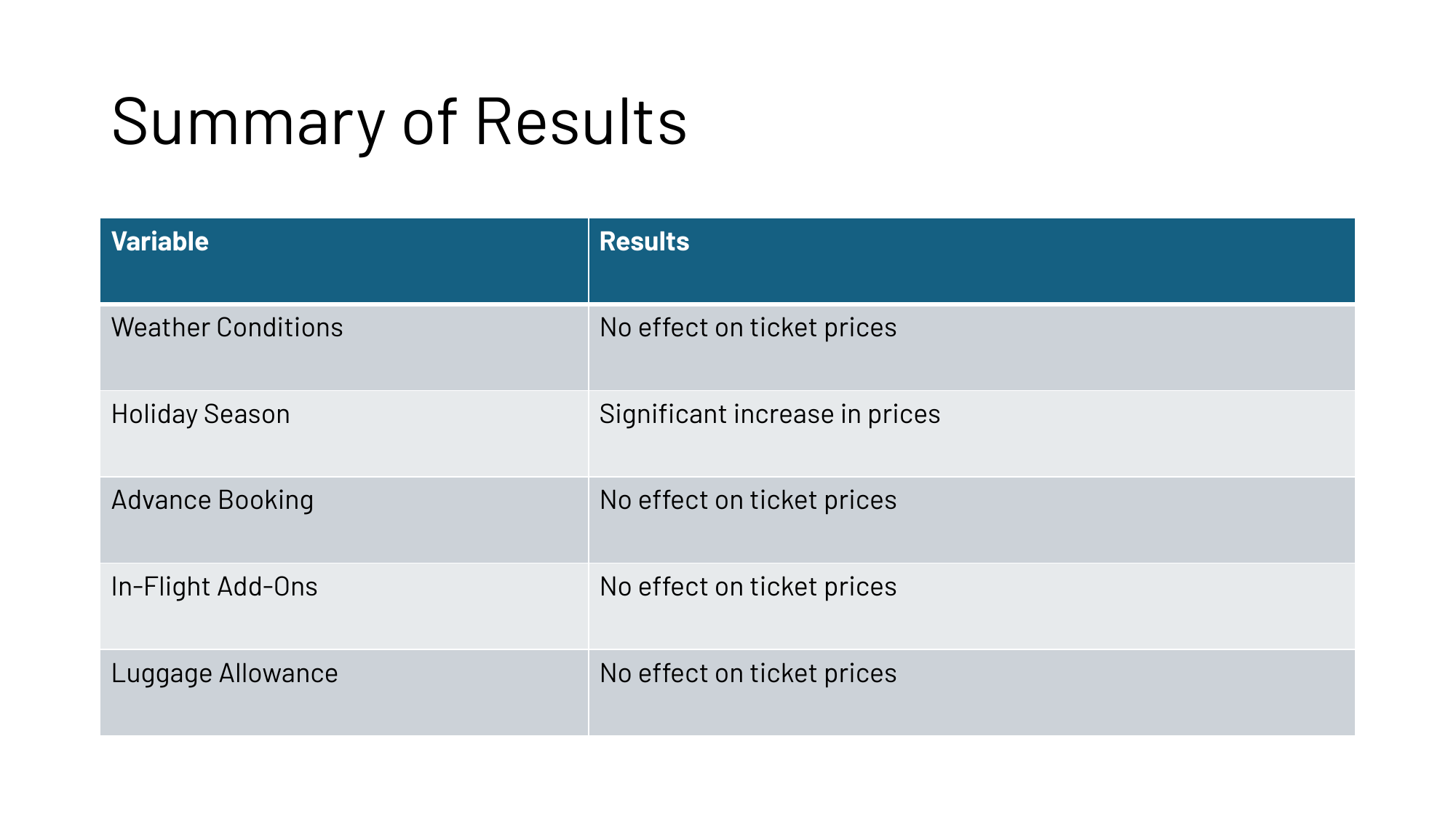

# Summary of Results
| Variable | Results |
| --- | --- |
| Weather Conditions | No effect on ticket prices |
| Holiday Season | Significant increase in prices |
| Advance Booking | No effect on ticket prices |
| In-Flight Add-Ons | No effect on ticket prices |
| Luggage Allowance | No effect on ticket prices |